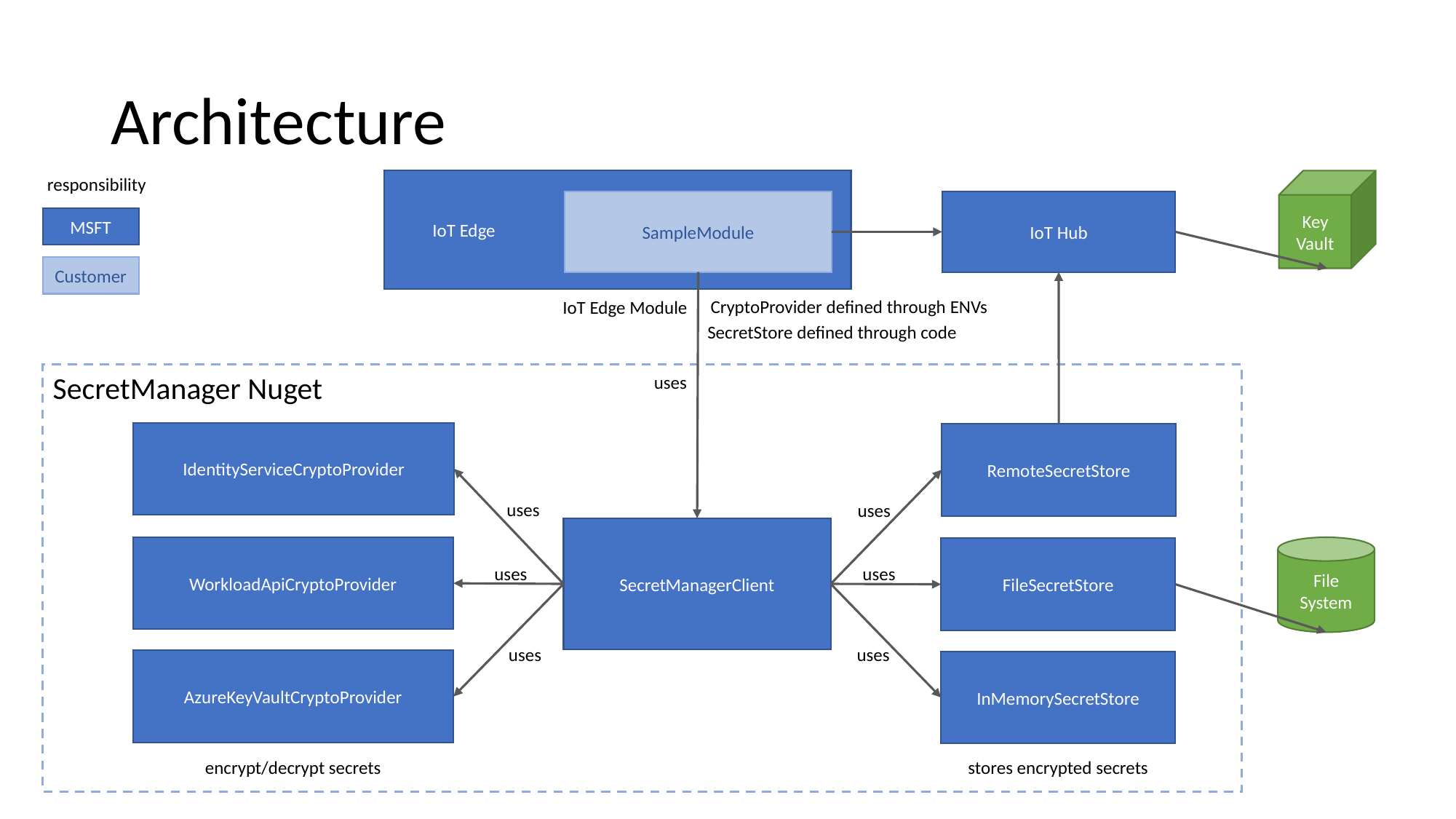

# Architecture
responsibility
         IoT Edge
Key
Vault

SampleModule
IoT Hub
MSFT
Customer
CryptoProvider defined through ENVs
IoT Edge Module
SecretStore defined through code
SecretManager Nuget

uses
IdentityServiceCryptoProvider
RemoteSecretStore
uses
uses
SecretManagerClient
WorkloadApiCryptoProvider
File
System
FileSecretStore
uses
uses
uses
uses
AzureKeyVaultCryptoProvider
InMemorySecretStore
encrypt/decrypt secrets
stores encrypted secrets